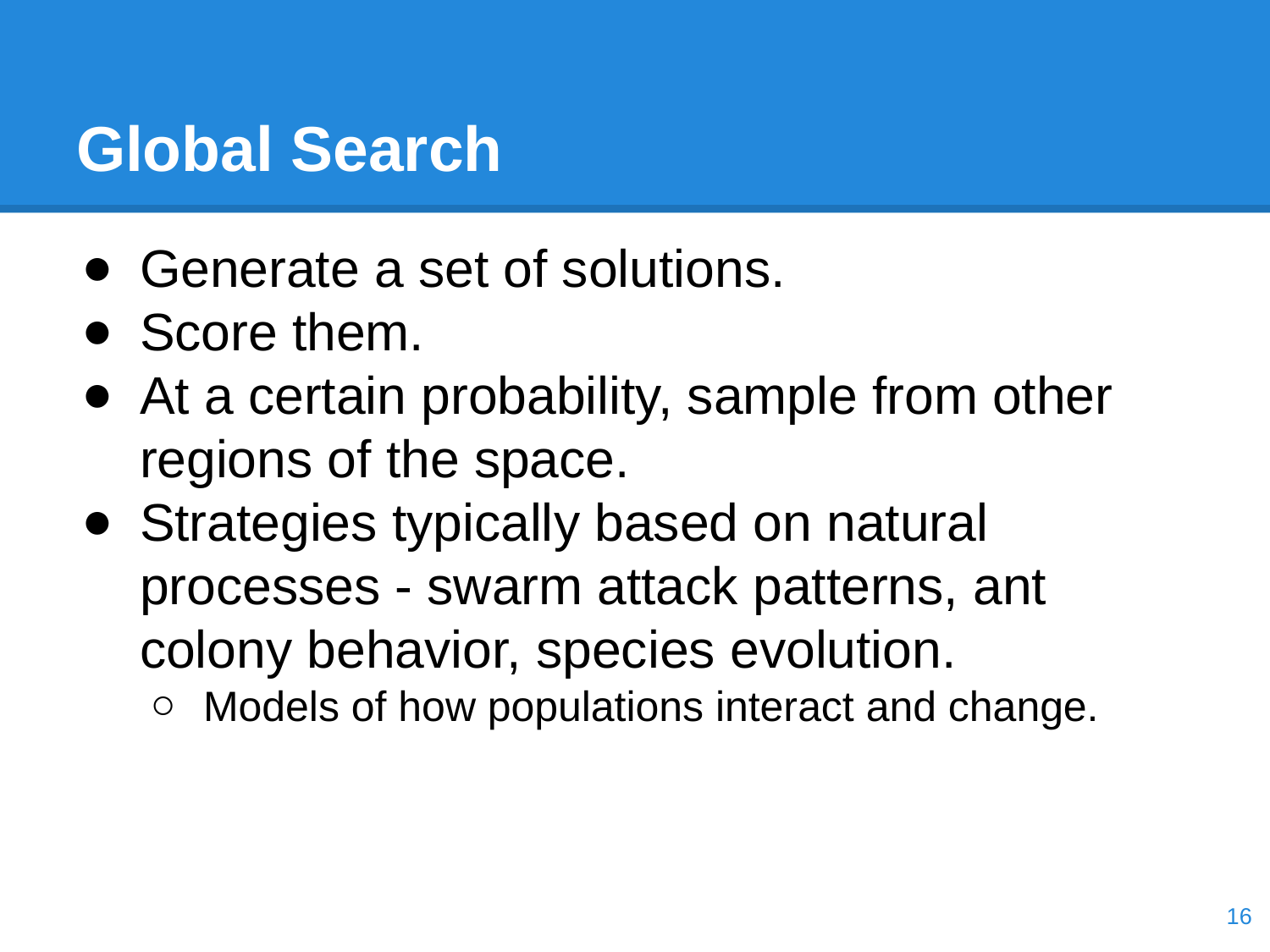

# Global Search
Generate a set of solutions.
Score them.
At a certain probability, sample from other regions of the space.
Strategies typically based on natural processes - swarm attack patterns, ant colony behavior, species evolution.
Models of how populations interact and change.
16